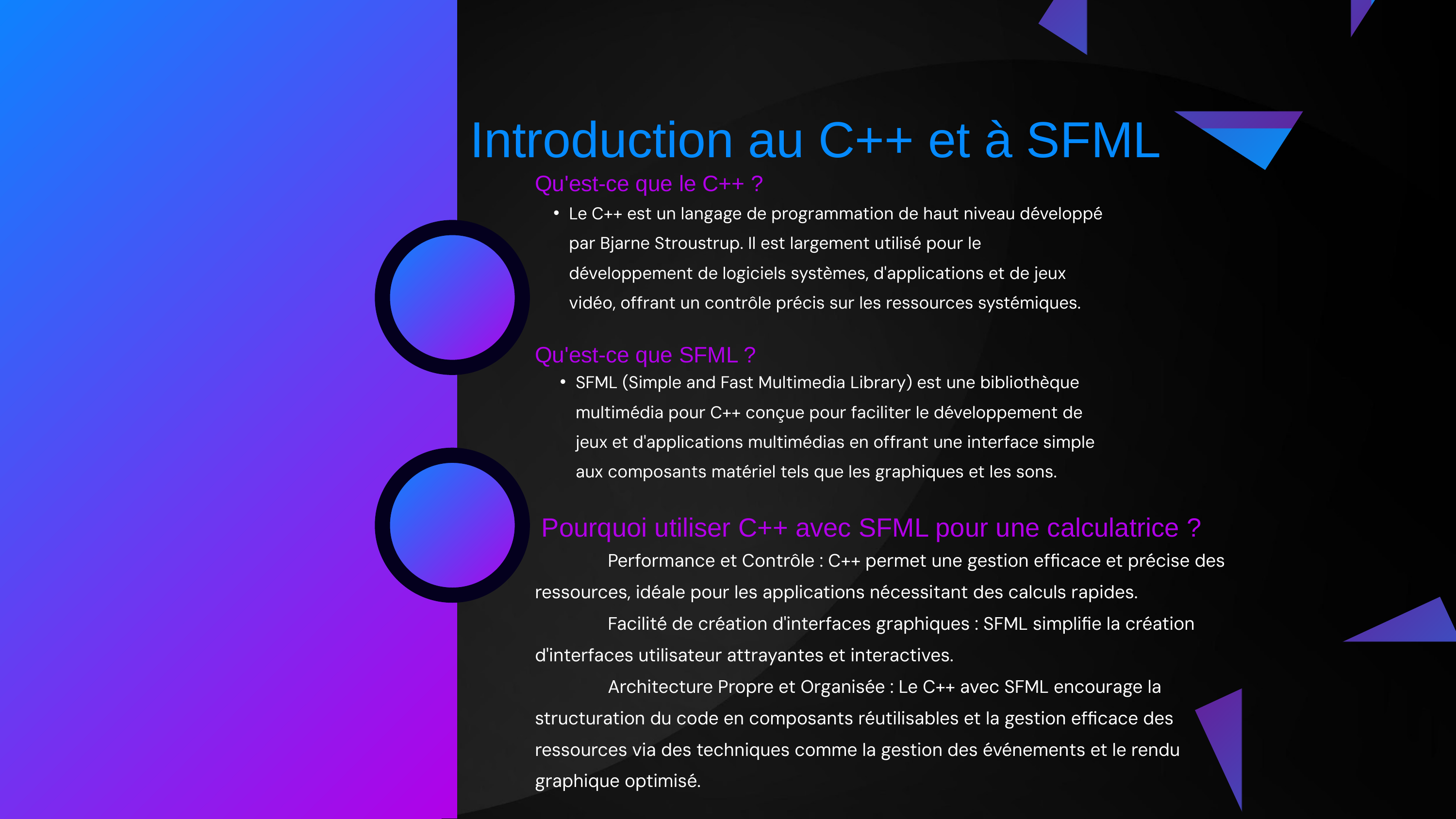

Introduction au C++ et à SFML

Qu'est-ce que le C++ ?

Le C++ est un langage de programmation de haut niveau développé par Bjarne Stroustrup. Il est largement utilisé pour le développement de logiciels systèmes, d'applications et de jeux vidéo, offrant un contrôle précis sur les ressources systémiques.

Qu'est-ce que SFML ?

SFML (Simple and Fast Multimedia Library) est une bibliothèque multimédia pour C++ conçue pour faciliter le développement de jeux et d'applications multimédias en offrant une interface simple aux composants matériel tels que les graphiques et les sons.

Pourquoi utiliser C++ avec SFML pour une calculatrice ?
	Performance et Contrôle : C++ permet une gestion efficace et précise des ressources, idéale pour les applications nécessitant des calculs rapides.
	Facilité de création d'interfaces graphiques : SFML simplifie la création d'interfaces utilisateur attrayantes et interactives.
	Architecture Propre et Organisée : Le C++ avec SFML encourage la structuration du code en composants réutilisables et la gestion efficace des ressources via des techniques comme la gestion des événements et le rendu graphique optimisé.